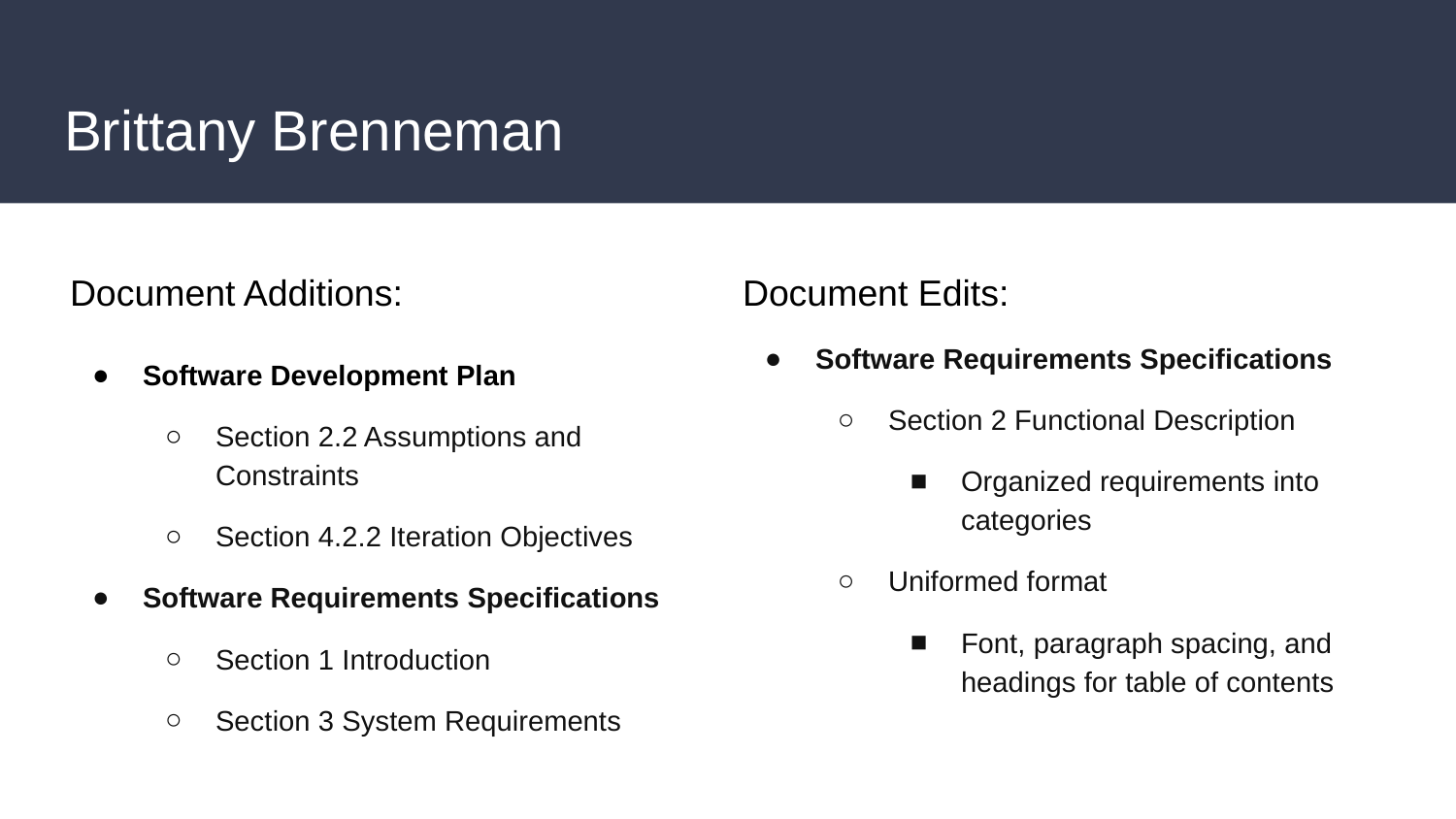

# Brittany Brenneman
Document Additions:

Software Development Plan
Section 2.2 Assumptions and Constraints
Section 4.2.2 Iteration Objectives
Software Requirements Specifications
Section 1 Introduction
Section 3 System Requirements

Document Edits:
Software Requirements Specifications
Section 2 Functional Description
Organized requirements into categories
Uniformed format
Font, paragraph spacing, and headings for table of contents